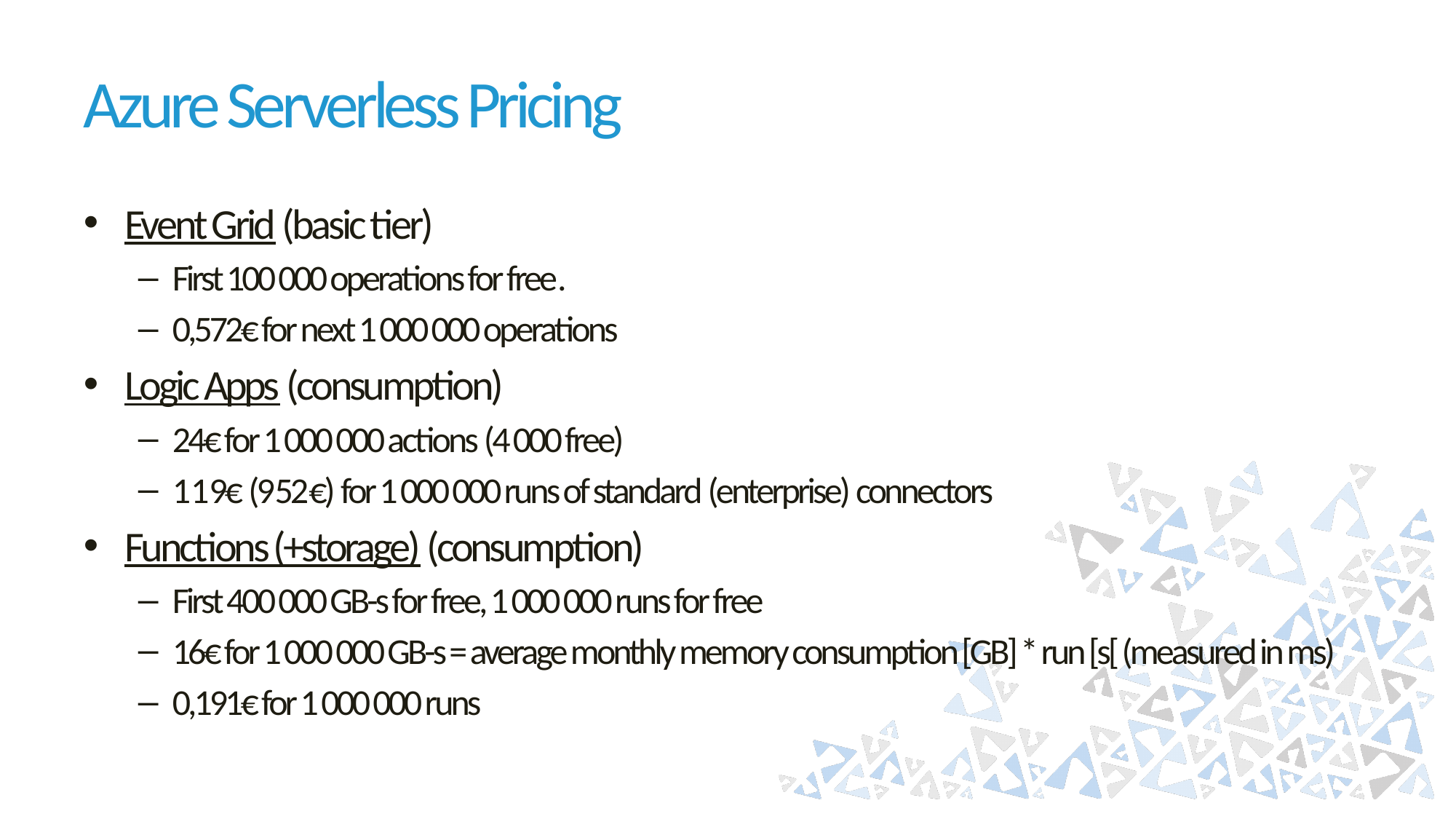

# Azure Serverless Pricing
Event Grid (basic tier)
First 100 000 operations for free.
0,572€ for next 1 000 000 operations
Logic Apps (consumption)
24€ for 1 000 000 actions (4 000 free)
119€ (952€) for 1 000 000 runs of standard (enterprise) connectors
Functions (+storage) (consumption)
First 400 000 GB-s for free, 1 000 000 runs for free
16€ for 1 000 000 GB-s = average monthly memory consumption [GB] * run [s[ (measured in ms)
0,191€ for 1 000 000 runs